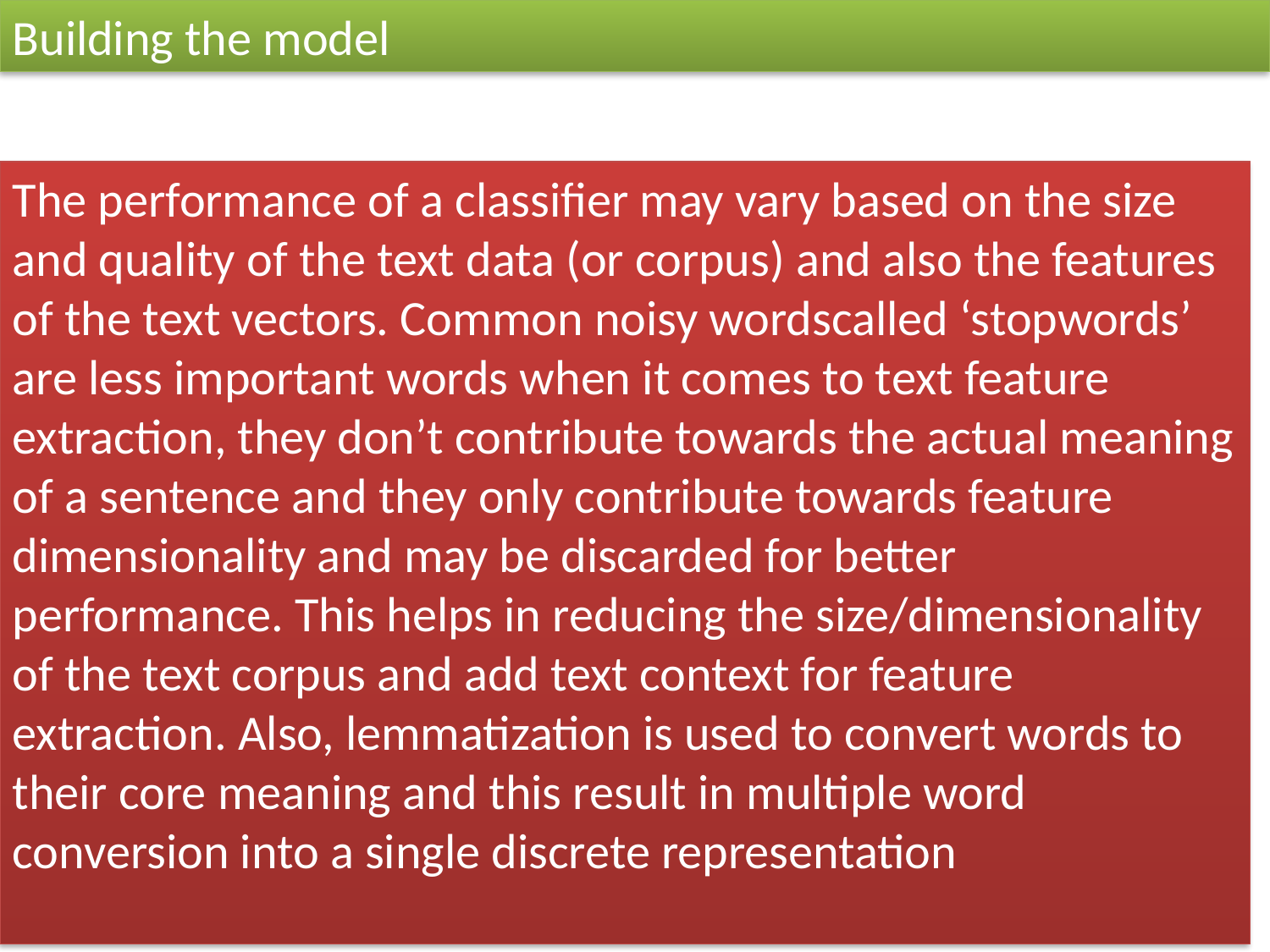

Building the model
The performance of a classifier may vary based on the size and quality of the text data (or corpus) and also the features of the text vectors. Common noisy wordscalled ‘stopwords’ are less important words when it comes to text feature extraction, they don’t contribute towards the actual meaning of a sentence and they only contribute towards feature dimensionality and may be discarded for better performance. This helps in reducing the size/dimensionality of the text corpus and add text context for feature extraction. Also, lemmatization is used to convert words to their core meaning and this result in multiple word conversion into a single discrete representation